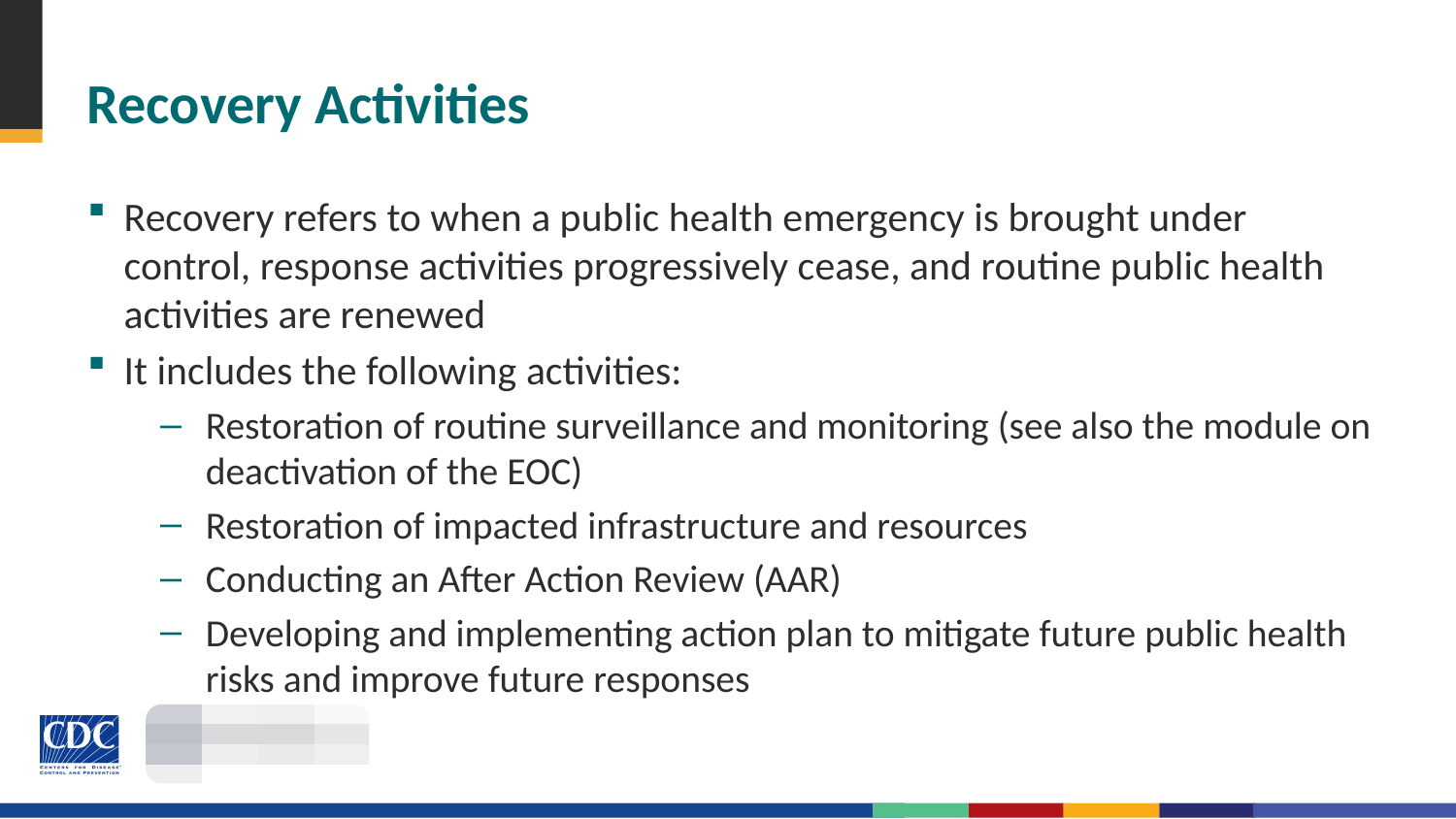

# Recovery Activities
Recovery refers to when a public health emergency is brought under control, response activities progressively cease, and routine public health activities are renewed
It includes the following activities:
Restoration of routine surveillance and monitoring (see also the module on deactivation of the EOC)
Restoration of impacted infrastructure and resources
Conducting an After Action Review (AAR)
Developing and implementing action plan to mitigate future public health risks and improve future responses